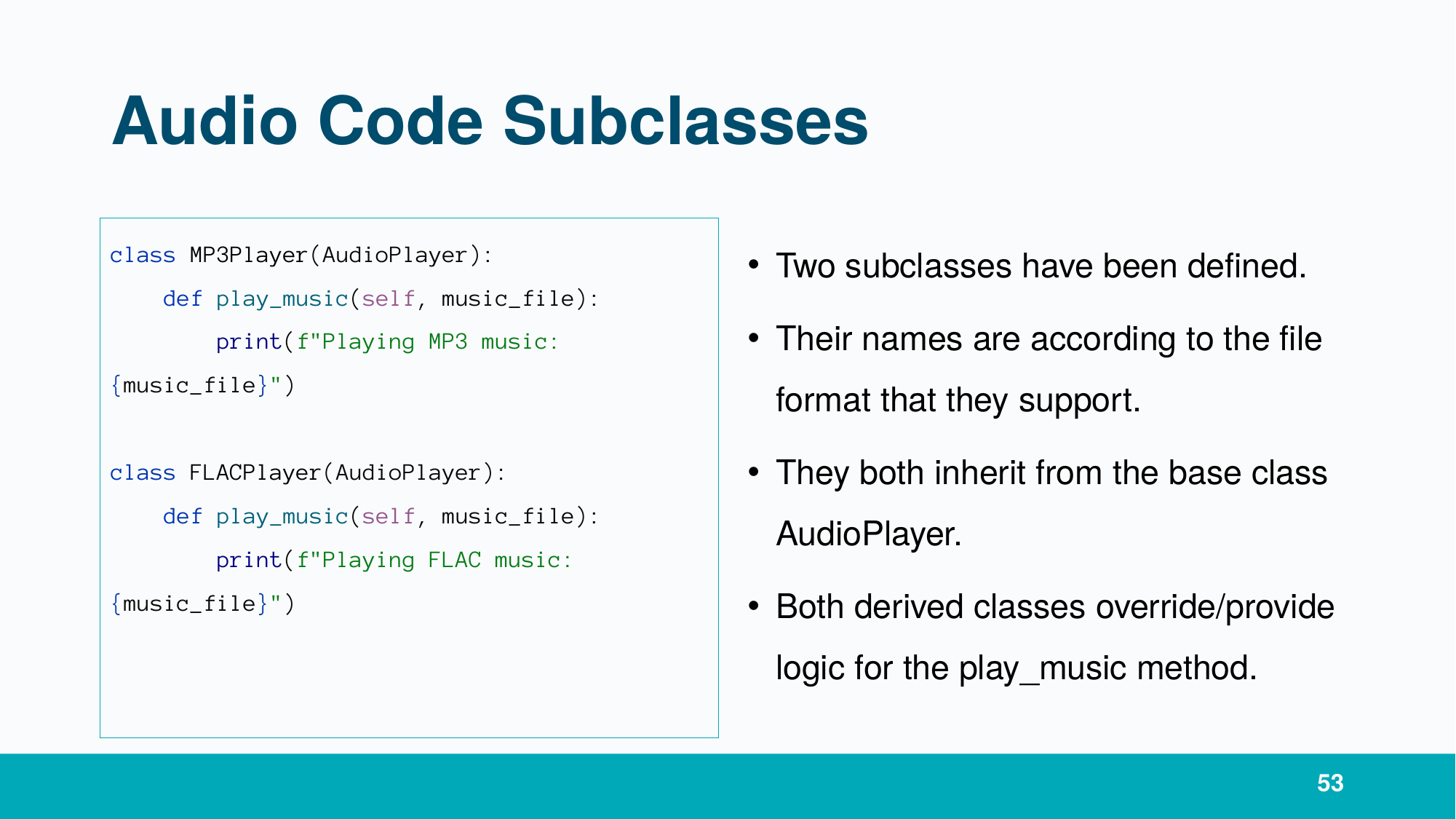

# Audio Code Subclasses
class MP3Player(AudioPlayer):
    def play_music(self, music_file):
        print(f"Playing MP3 music: 	{music_file}")
class FLACPlayer(AudioPlayer):
    def play_music(self, music_file):
        print(f"Playing FLAC music: 	{music_file}")
Two subclasses have been defined.
Their names are according to the file format that they support.
They both inherit from the base class AudioPlayer.
Both derived classes override/provide logic for the play_music method.
53